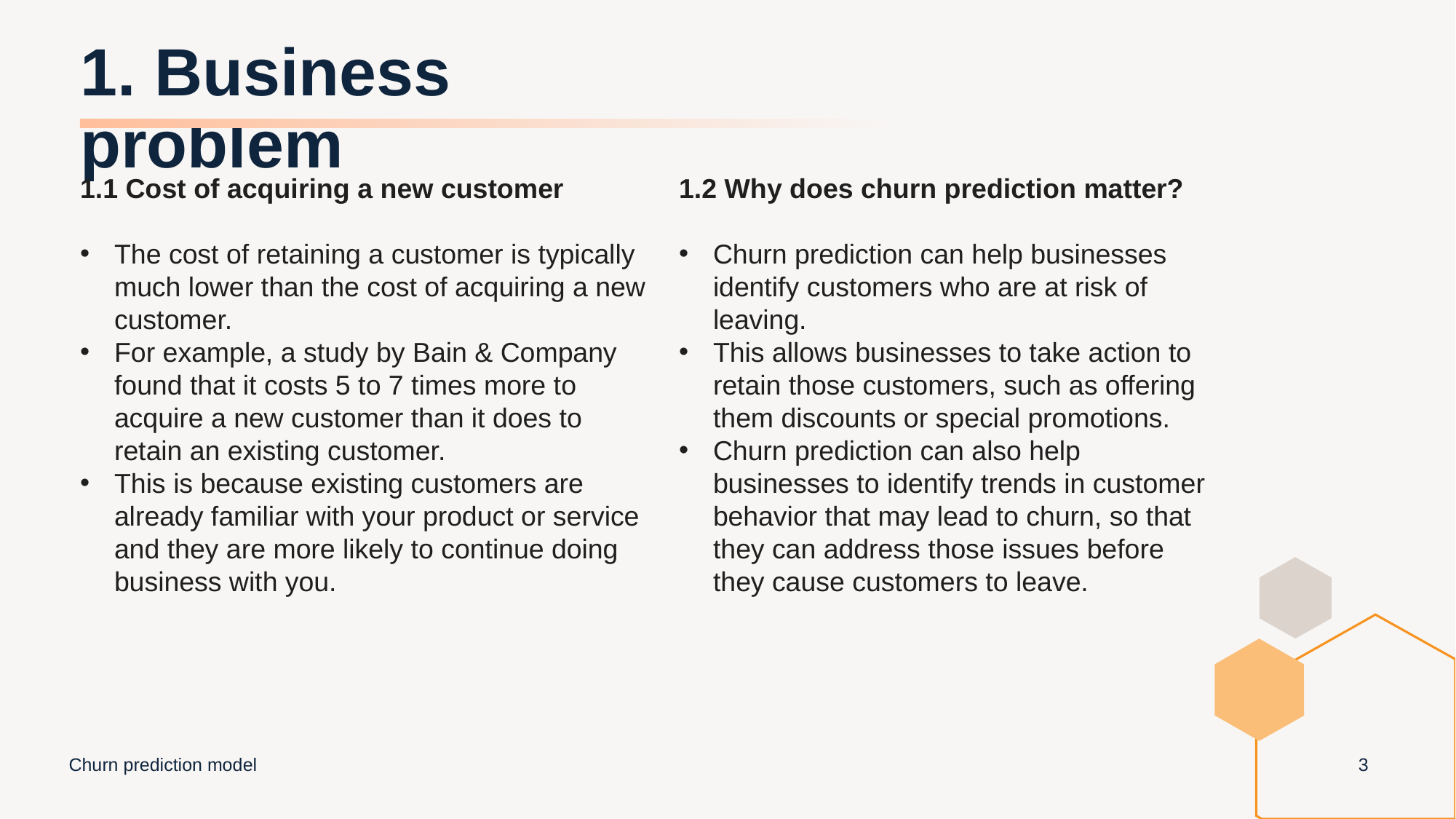

# 1. Business problem

1.2 Why does churn prediction matter?

Churn prediction can help businesses identify customers who are at risk of leaving.
This allows businesses to take action to retain those customers, such as offering them discounts or special promotions.
Churn prediction can also help businesses to identify trends in customer behavior that may lead to churn, so that they can address those issues before they cause customers to leave.
1.1 Cost of acquiring a new customer

The cost of retaining a customer is typically much lower than the cost of acquiring a new customer.
For example, a study by Bain & Company found that it costs 5 to 7 times more to acquire a new customer than it does to retain an existing customer.
This is because existing customers are already familiar with your product or service and they are more likely to continue doing business with you.
Churn prediction model
3